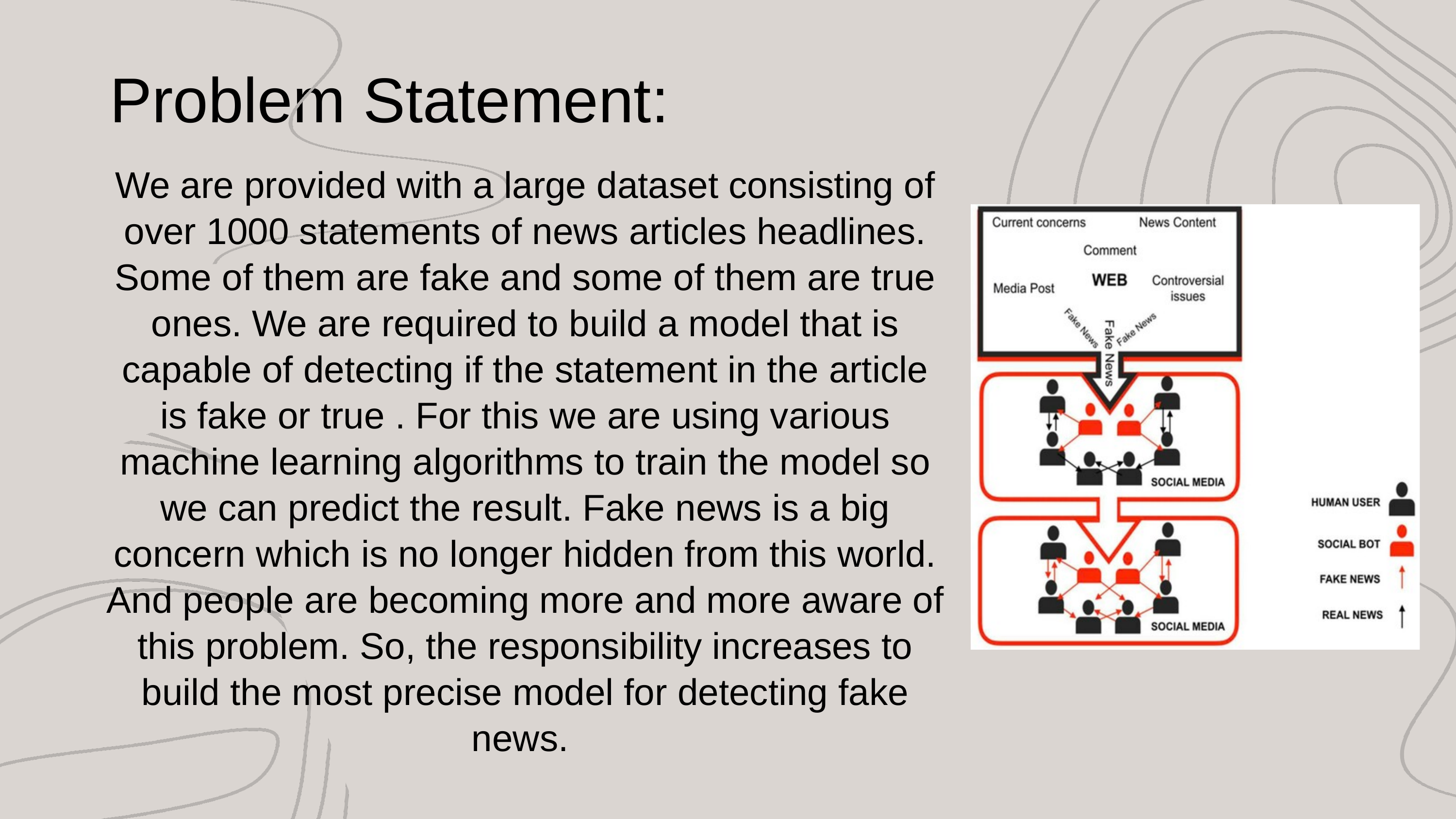

Problem Statement:
We are provided with a large dataset consisting of over 1000 statements of news articles headlines. Some of them are fake and some of them are true ones. We are required to build a model that is capable of detecting if the statement in the article is fake or true . For this we are using various machine learning algorithms to train the model so we can predict the result. Fake news is a big concern which is no longer hidden from this world. And people are becoming more and more aware of this problem. So, the responsibility increases to build the most precise model for detecting fake news.